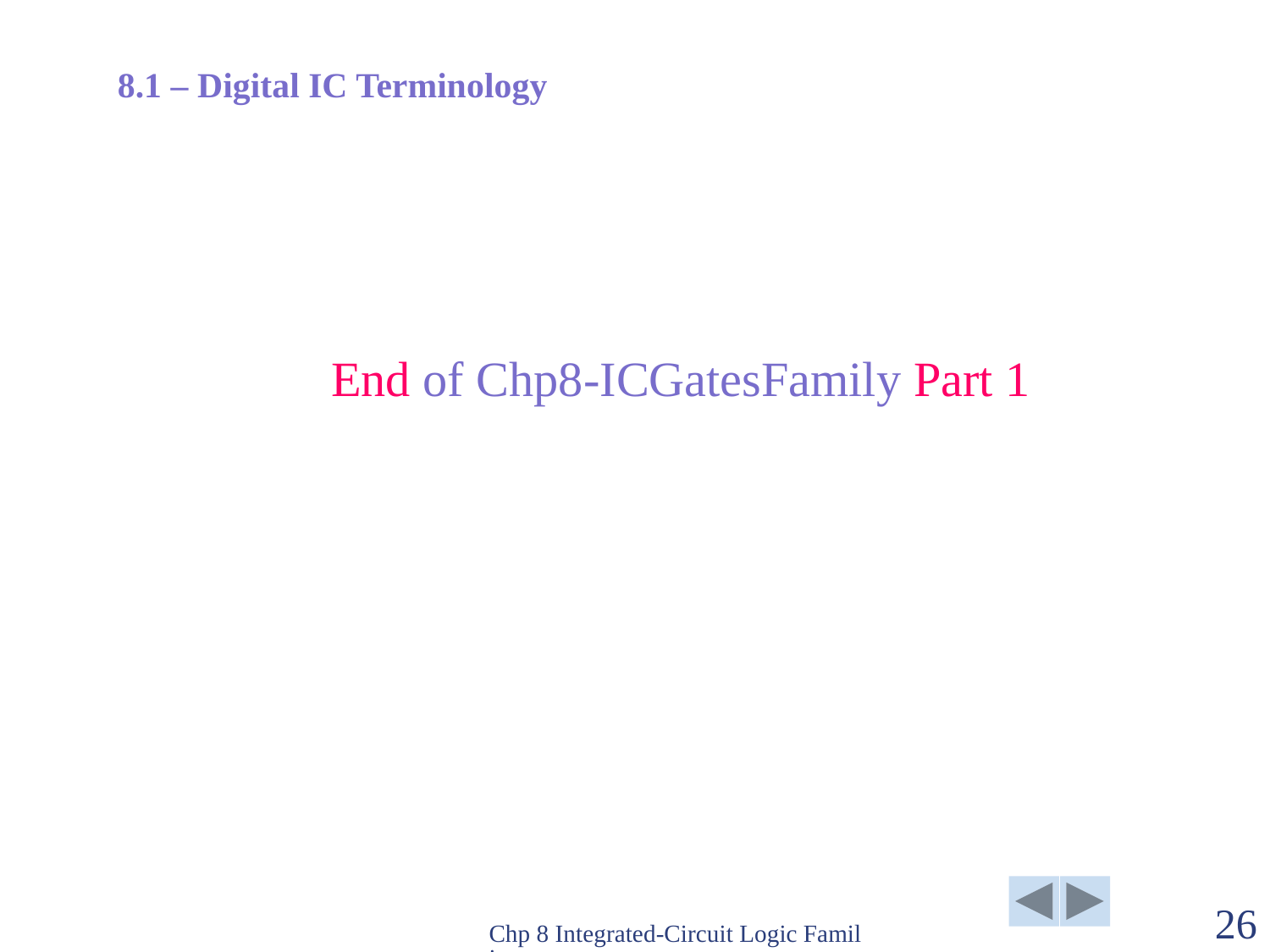

8.1 – Digital IC Terminology
End of Chp8-ICGatesFamily Part 1
Chp 8 Integrated-Circuit Logic Families
26